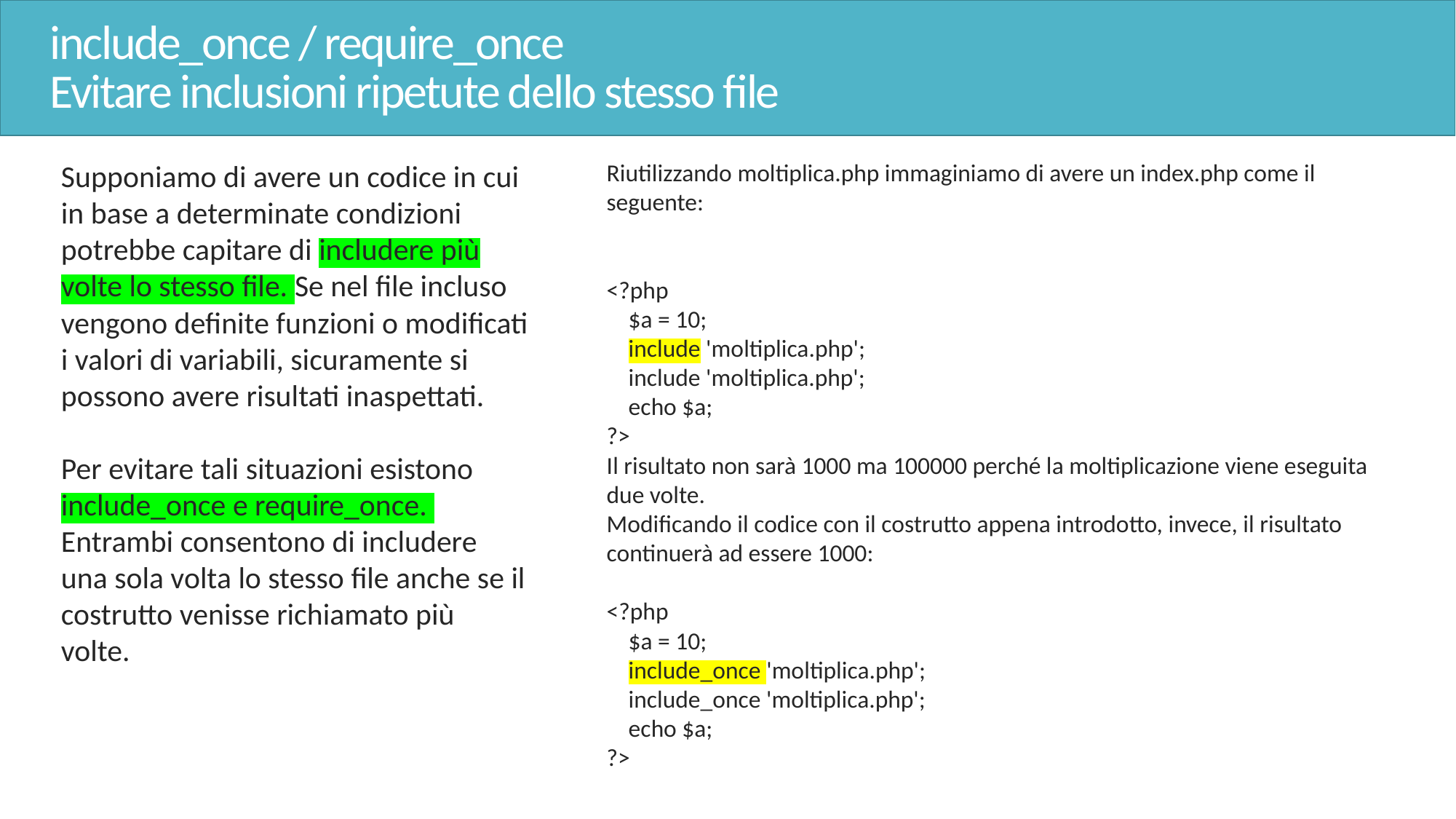

# include_once / require_once Evitare inclusioni ripetute dello stesso file
Supponiamo di avere un codice in cui in base a determinate condizioni potrebbe capitare di includere più volte lo stesso file. Se nel file incluso vengono definite funzioni o modificati i valori di variabili, sicuramente si possono avere risultati inaspettati.

Per evitare tali situazioni esistono include_once e require_once.
Entrambi consentono di includere una sola volta lo stesso file anche se il costrutto venisse richiamato più volte.
Riutilizzando moltiplica.php immaginiamo di avere un index.php come il seguente:
<?php
    $a = 10;
    include 'moltiplica.php';
    include 'moltiplica.php';
    echo $a;
?>
Il risultato non sarà 1000 ma 100000 perché la moltiplicazione viene eseguita due volte.
Modificando il codice con il costrutto appena introdotto, invece, il risultato continuerà ad essere 1000:
<?php
    $a = 10;
    include_once 'moltiplica.php';
    include_once 'moltiplica.php';
    echo $a;
?>